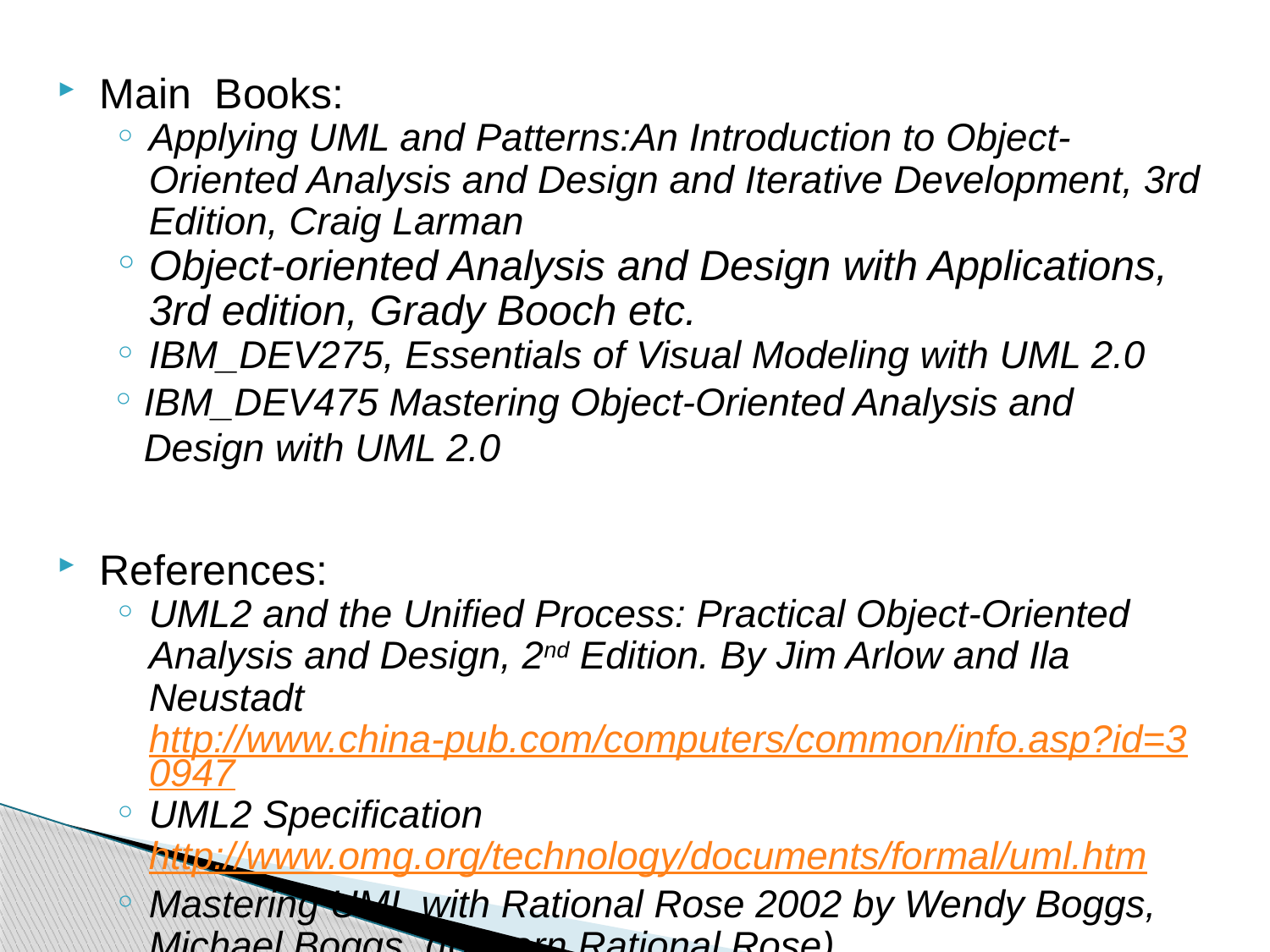

Main  Books:
Applying UML and Patterns:An Introduction to Object-Oriented Analysis and Design and Iterative Development, 3rd Edition, Craig Larman
Object-oriented Analysis and Design with Applications, 3rd edition, Grady Booch etc.
IBM_DEV275, Essentials of Visual Modeling with UML 2.0
IBM_DEV475 Mastering Object-Oriented Analysis and Design with UML 2.0

References:
UML2 and the Unified Process: Practical Object-Oriented Analysis and Design, 2nd Edition. By Jim Arlow and Ila Neustadt   http://www.china-pub.com/computers/common/info.asp?id=30947
UML2 Specification  http://www.omg.org/technology/documents/formal/uml.htm
Mastering UML with Rational Rose 2002 by Wendy Boggs, Michael Boggs  (to learn Rational Rose)